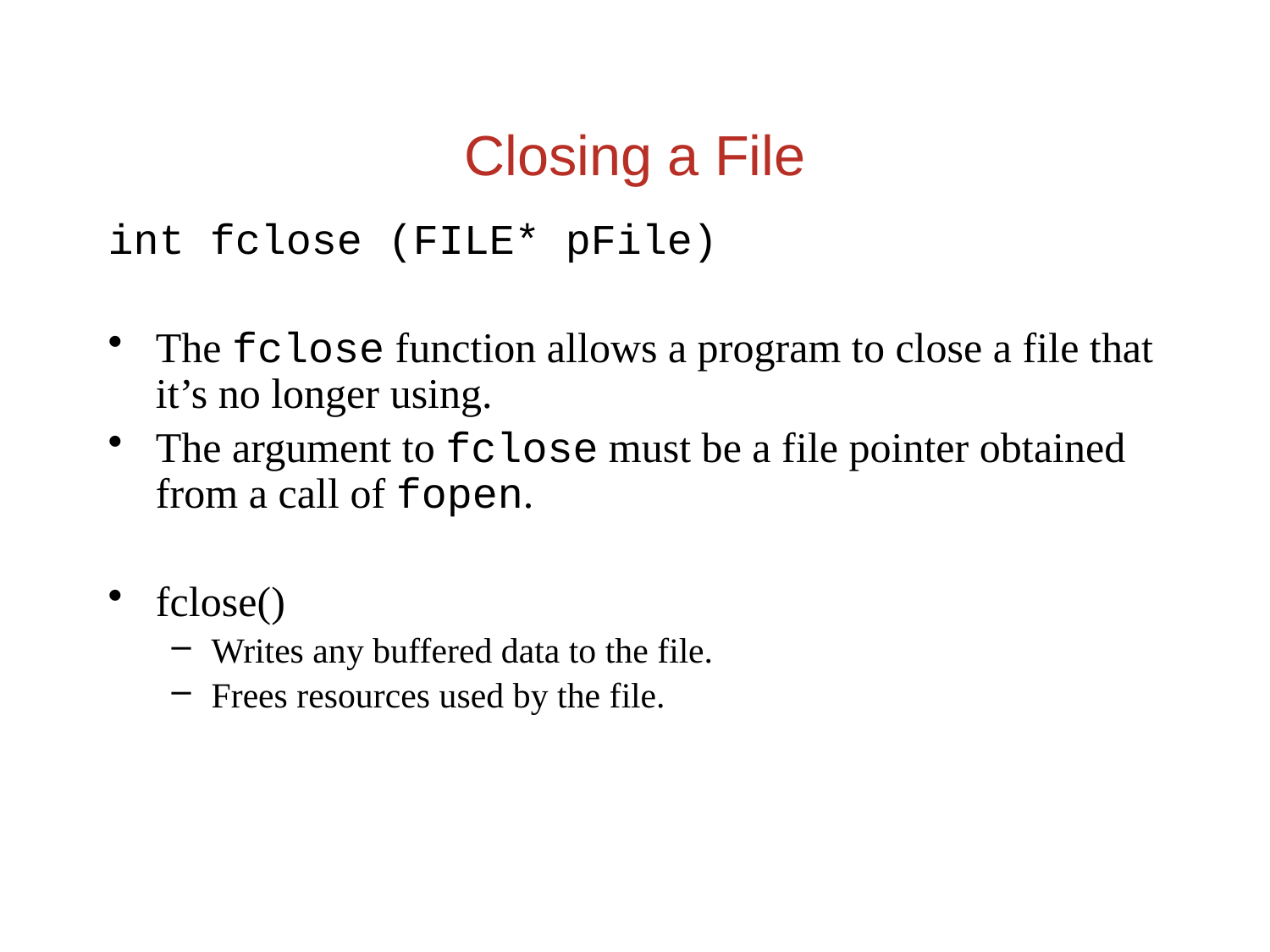

Closing a File
int fclose (FILE* pFile)

The fclose function allows a program to close a file that it’s no longer using.
The argument to fclose must be a file pointer obtained from a call of fopen.

fclose()
Writes any buffered data to the file.
Frees resources used by the file.